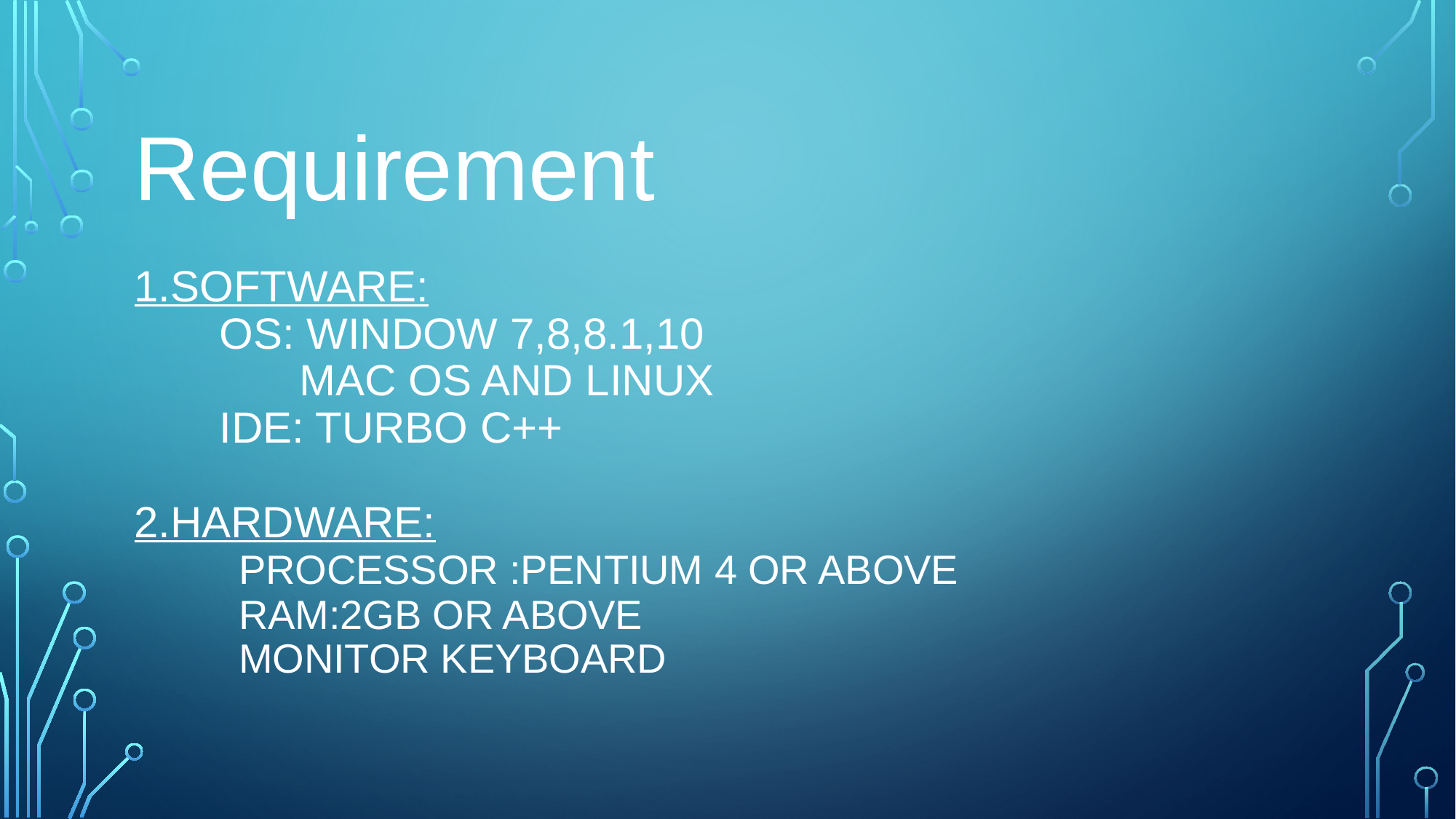

Requirement
# 1.Software: OS: Window 7,8,8.1,10 Mac Os and Linux IDE: TURBO C++ 2.Hardware: Processor :Pentium 4 or Above Ram:2GB or Above Monitor Keyboard